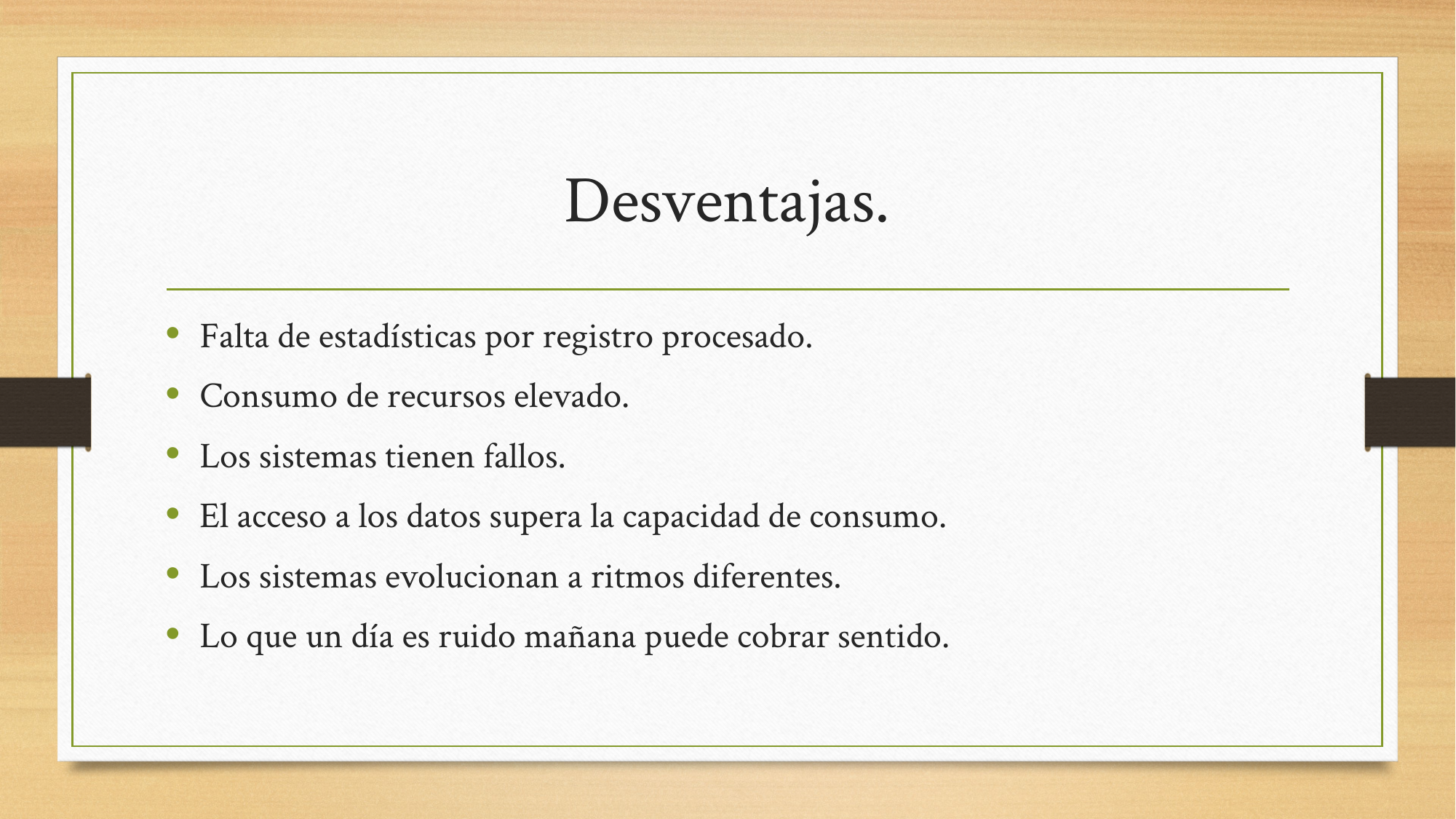

# Desventajas.
Falta de estadísticas por registro procesado.
Consumo de recursos elevado.
Los sistemas tienen fallos.
El acceso a los datos supera la capacidad de consumo.
Los sistemas evolucionan a ritmos diferentes.
Lo que un día es ruido mañana puede cobrar sentido.